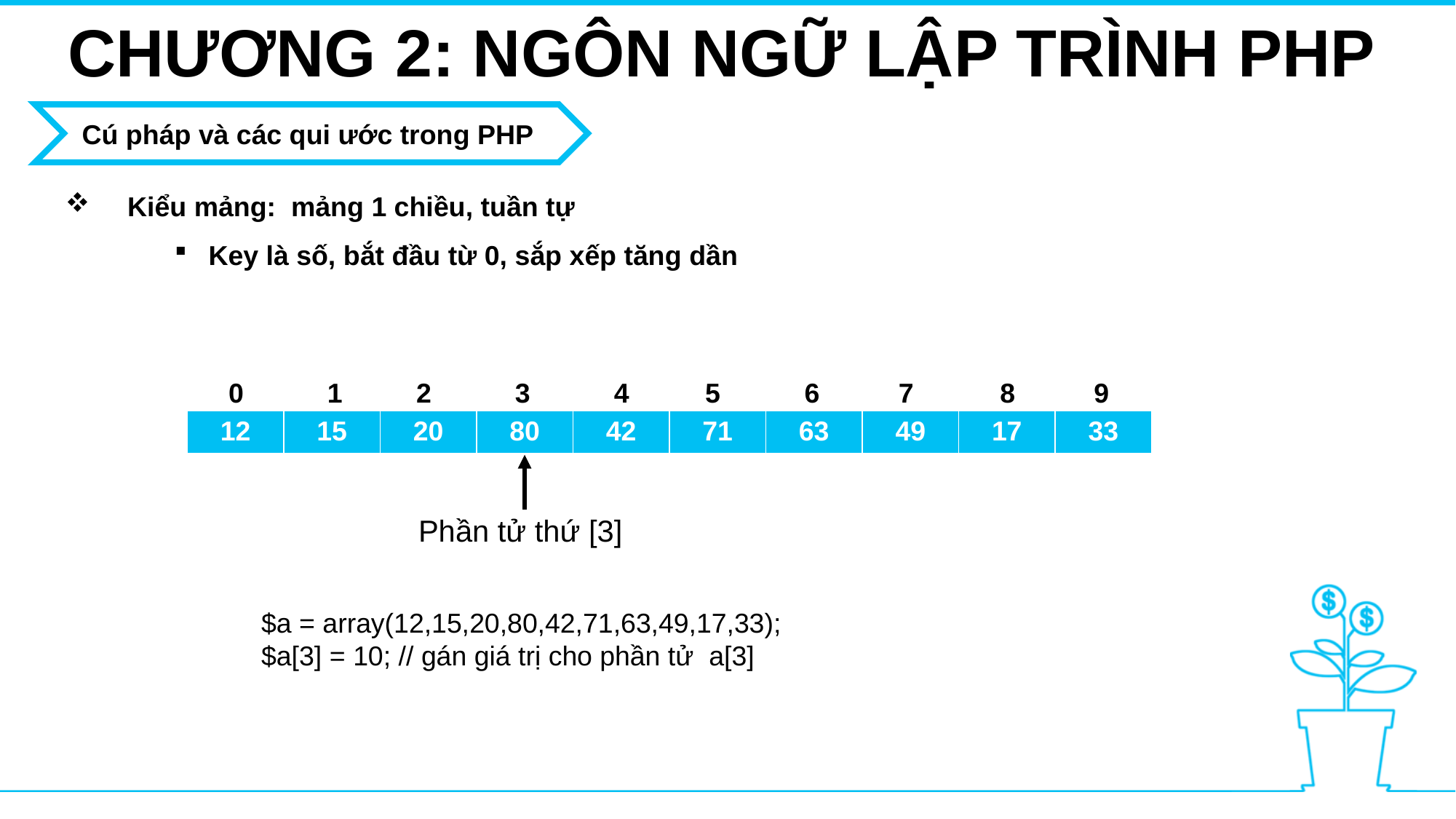

CHƯƠNG 2: NGÔN NGỮ LẬP TRÌNH PHP
Cú pháp và các qui ước trong PHP
 Kiểu mảng:  mảng 1 chiều, tuần tự
Key là số, bắt đầu từ 0, sắp xếp tăng dần

    0           1	2           3           4          5	        6	      7	     8	   9
| 12 | 15 | 20 | 80 | 42 | 71 | 63 | 49 | 17 | 33 |
| --- | --- | --- | --- | --- | --- | --- | --- | --- | --- |
Phần tử thứ [3]
$a = array(12,15,20,80,42,71,63,49,17,33);
$a[3] = 10; // gán giá trị cho phần tử  a[3]